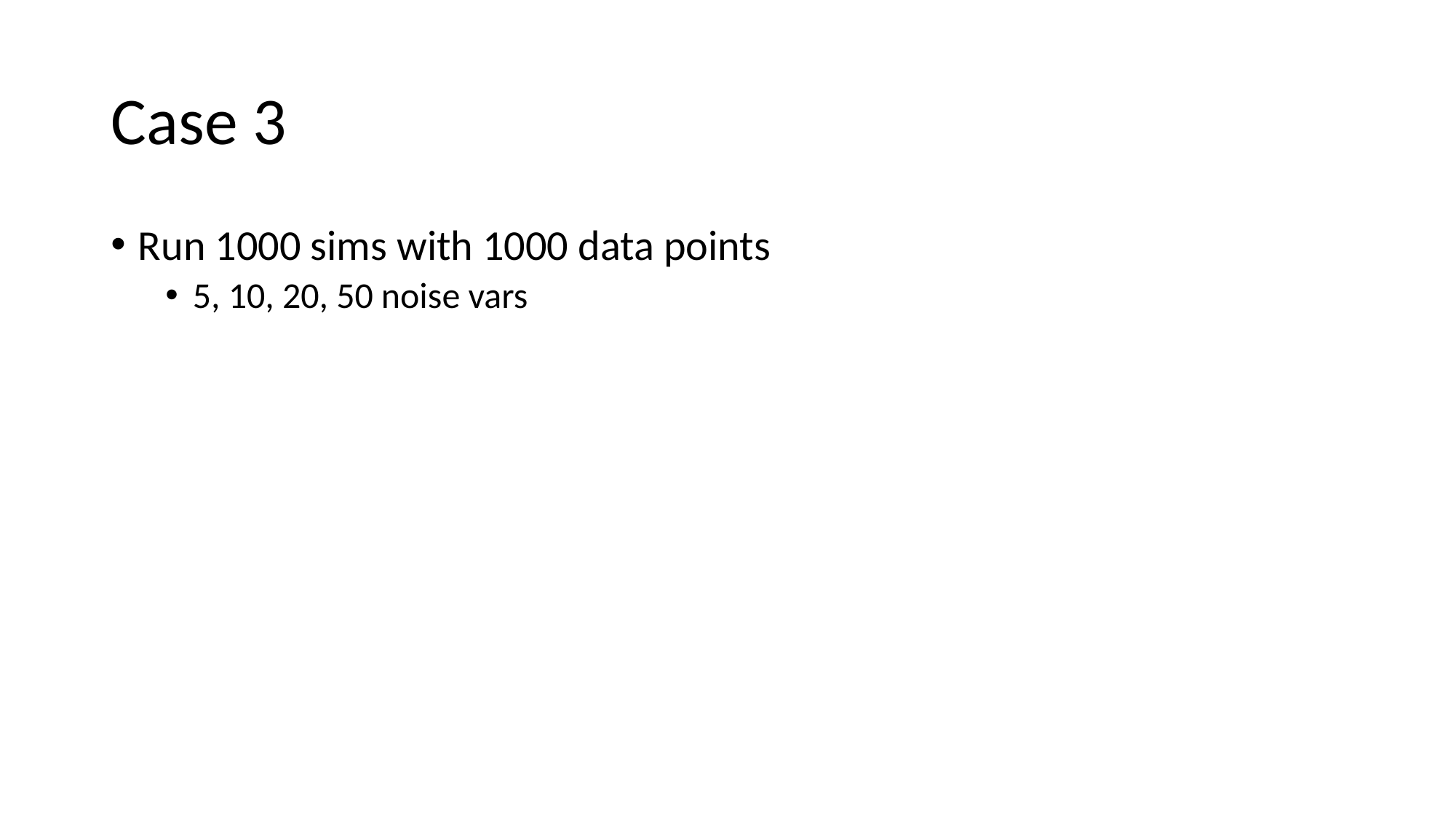

# Case 3
Run 1000 sims with 1000 data points
5, 10, 20, 50 noise vars